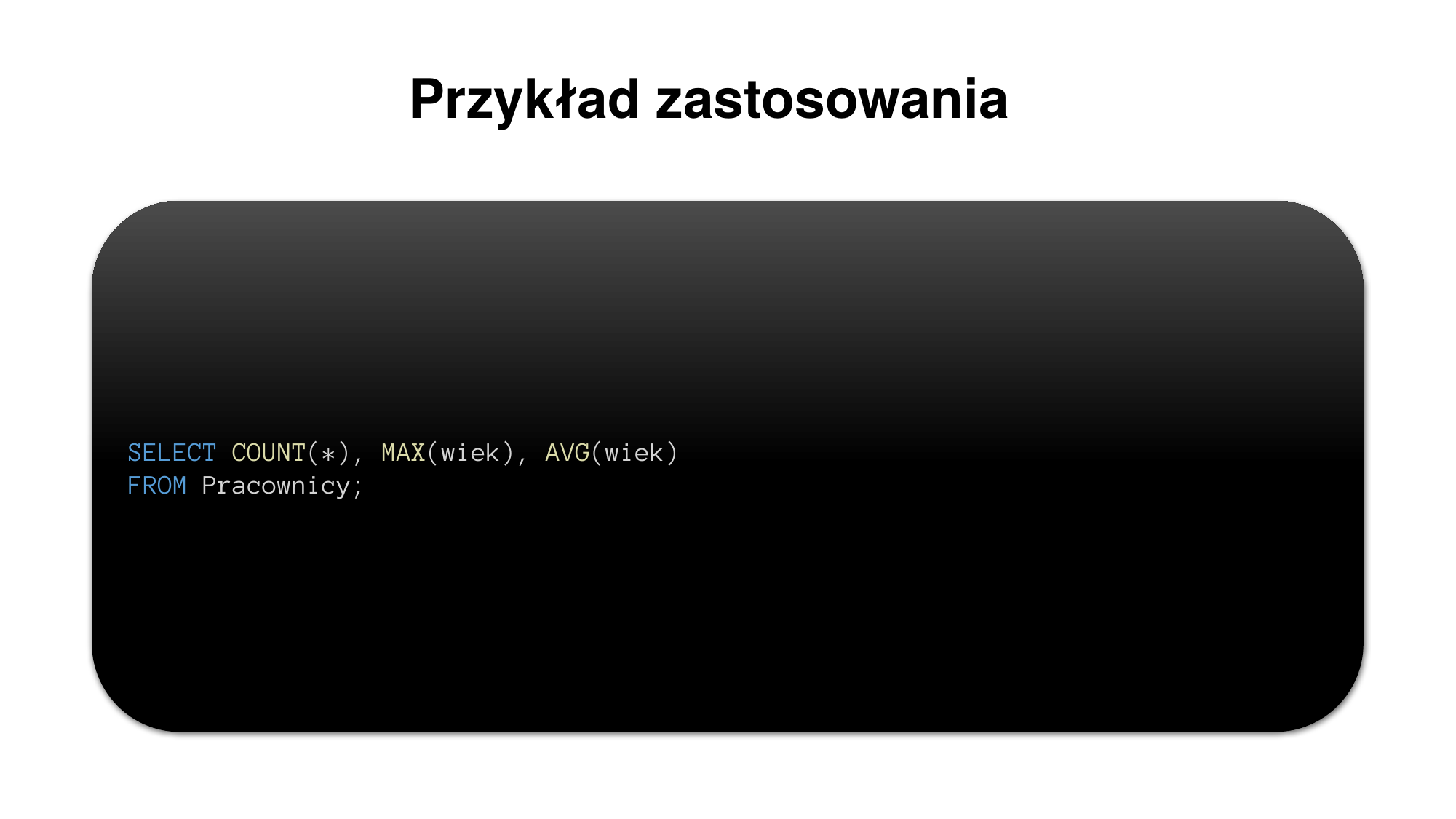

# Przykład zastosowania
SELECT COUNT(*), MAX(wiek), AVG(wiek)
FROM Pracownicy;